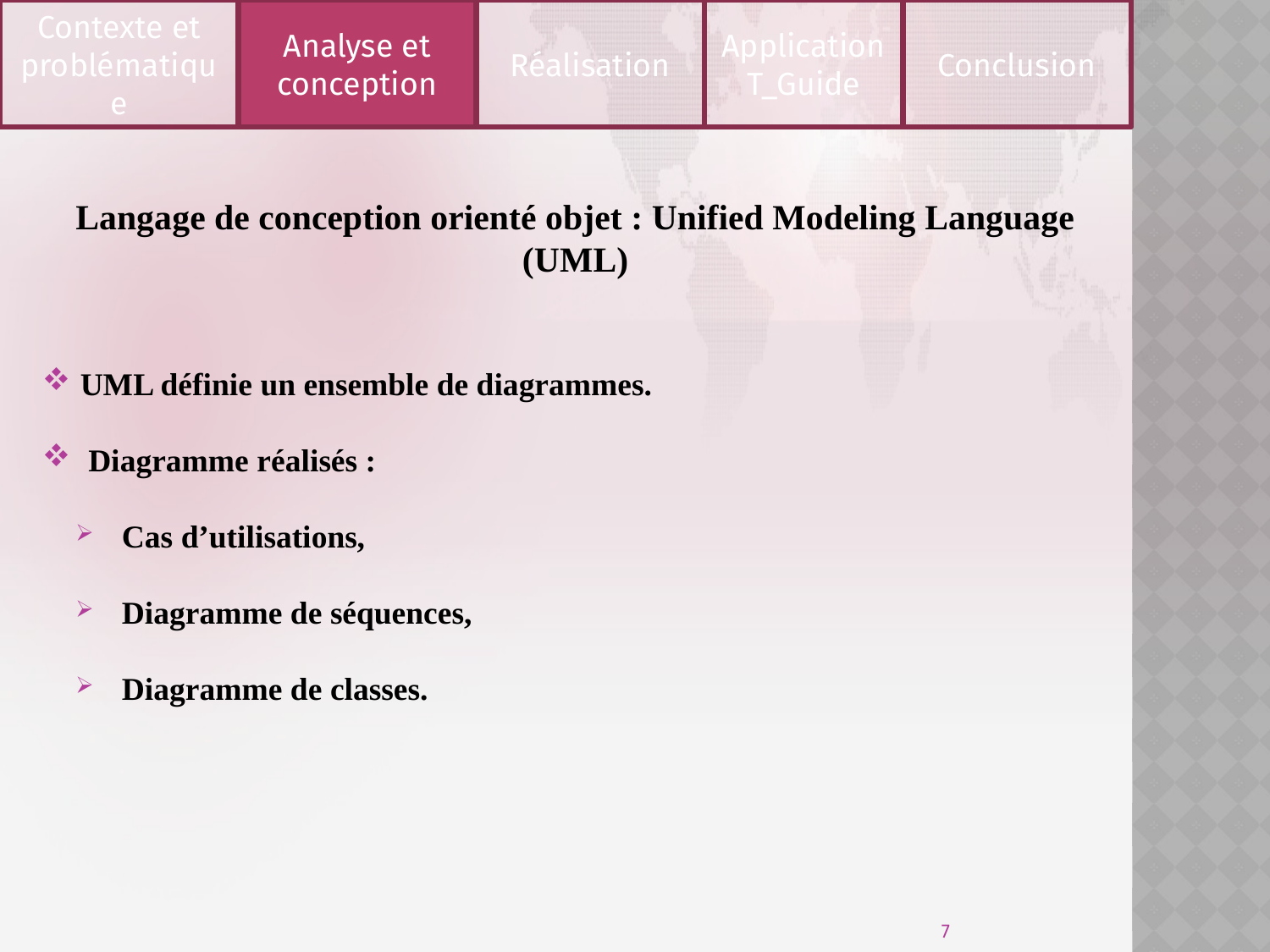

Contexte et problématique
Analyse et conception
Réalisation
Application
T_Guide
Conclusion
Langage de conception orienté objet : Unified Modeling Language (UML)

 UML définie un ensemble de diagrammes.

  Diagramme réalisés :

  Cas d’utilisations,

  Diagramme de séquences,

  Diagramme de classes.

7